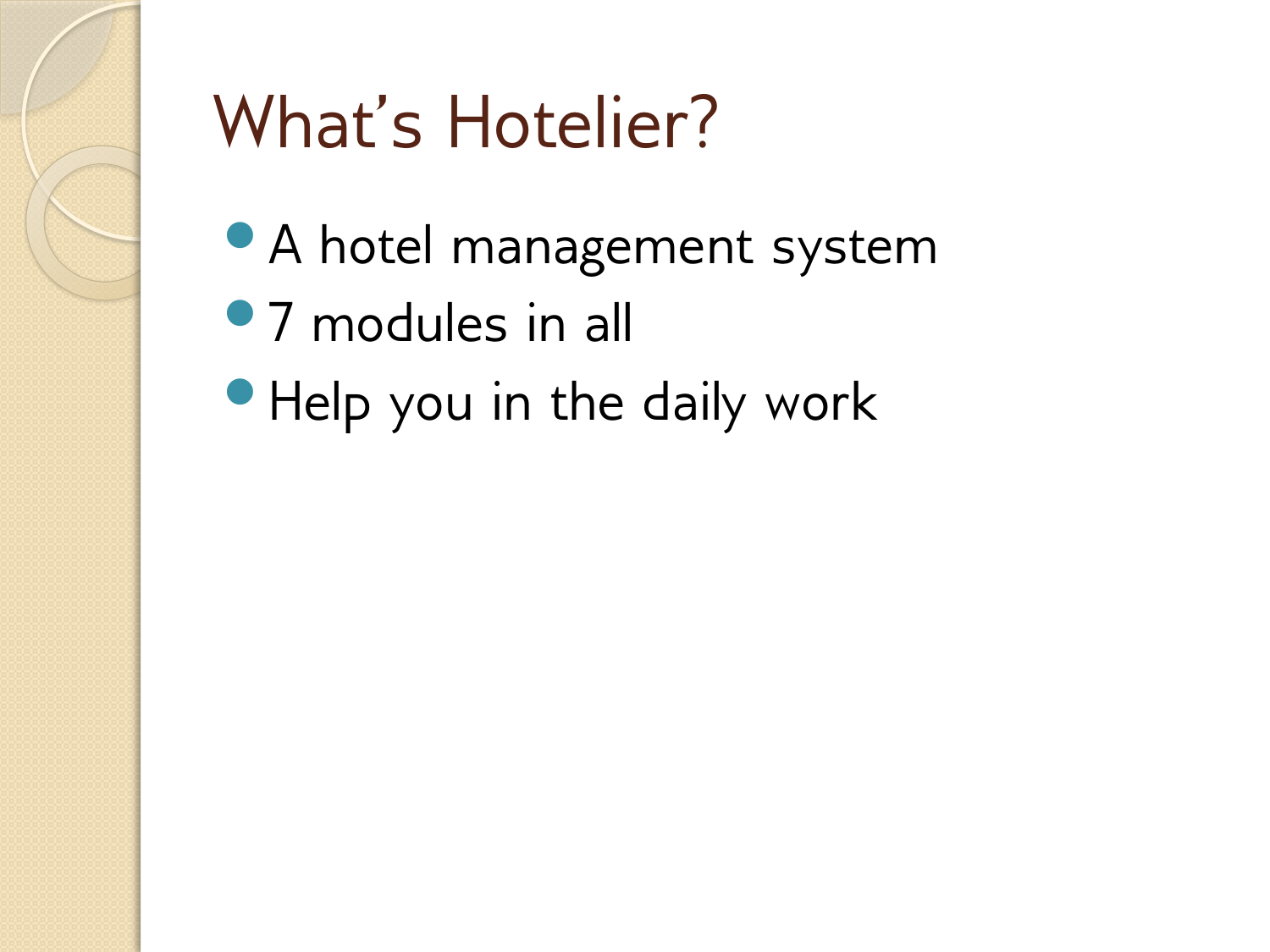

# What’s Hotelier?
A hotel management system
7 modules in all
Help you in the daily work